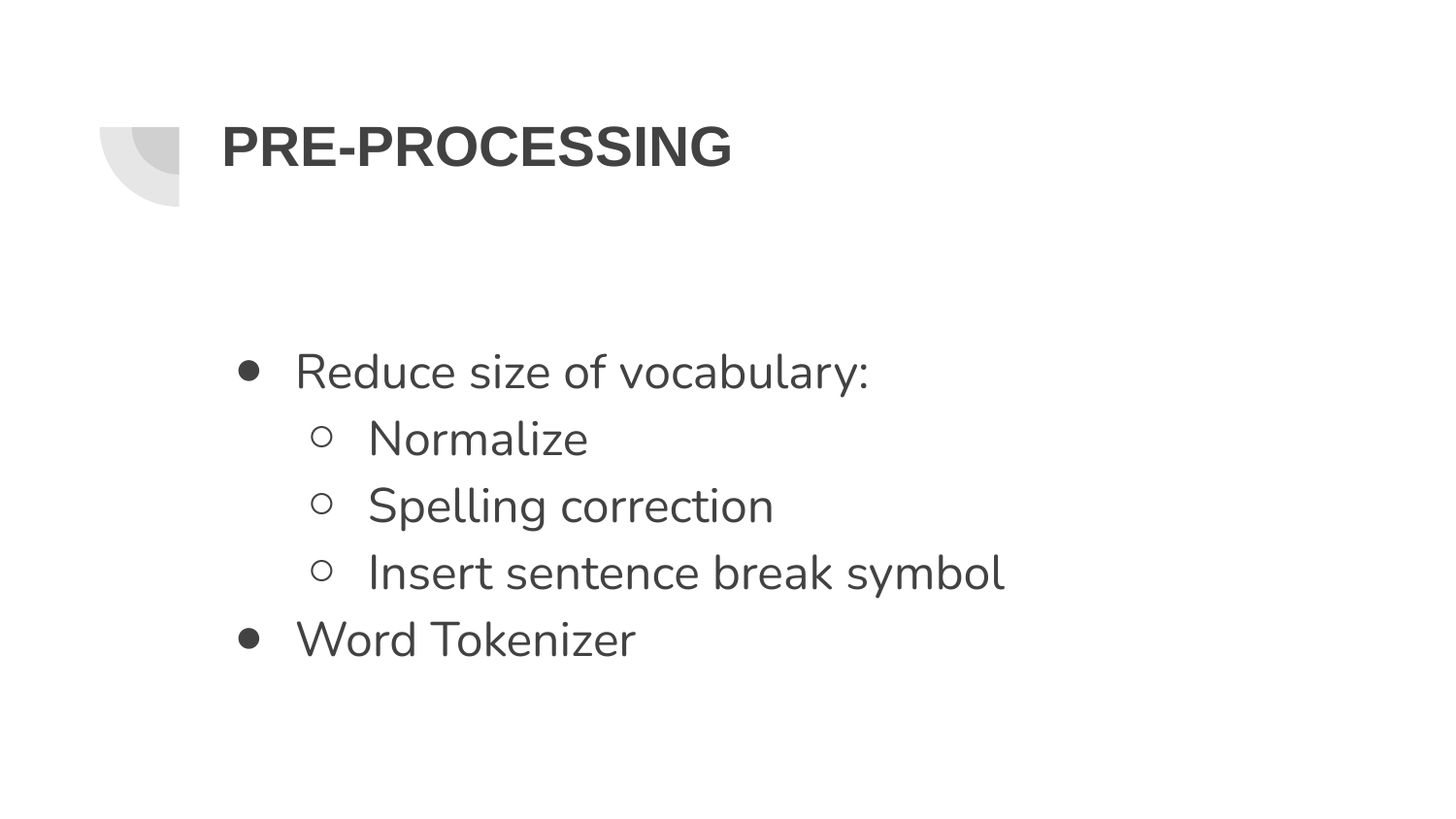

# PRE-PROCESSING
Reduce size of vocabulary:
Normalize
Spelling correction
Insert sentence break symbol
Word Tokenizer